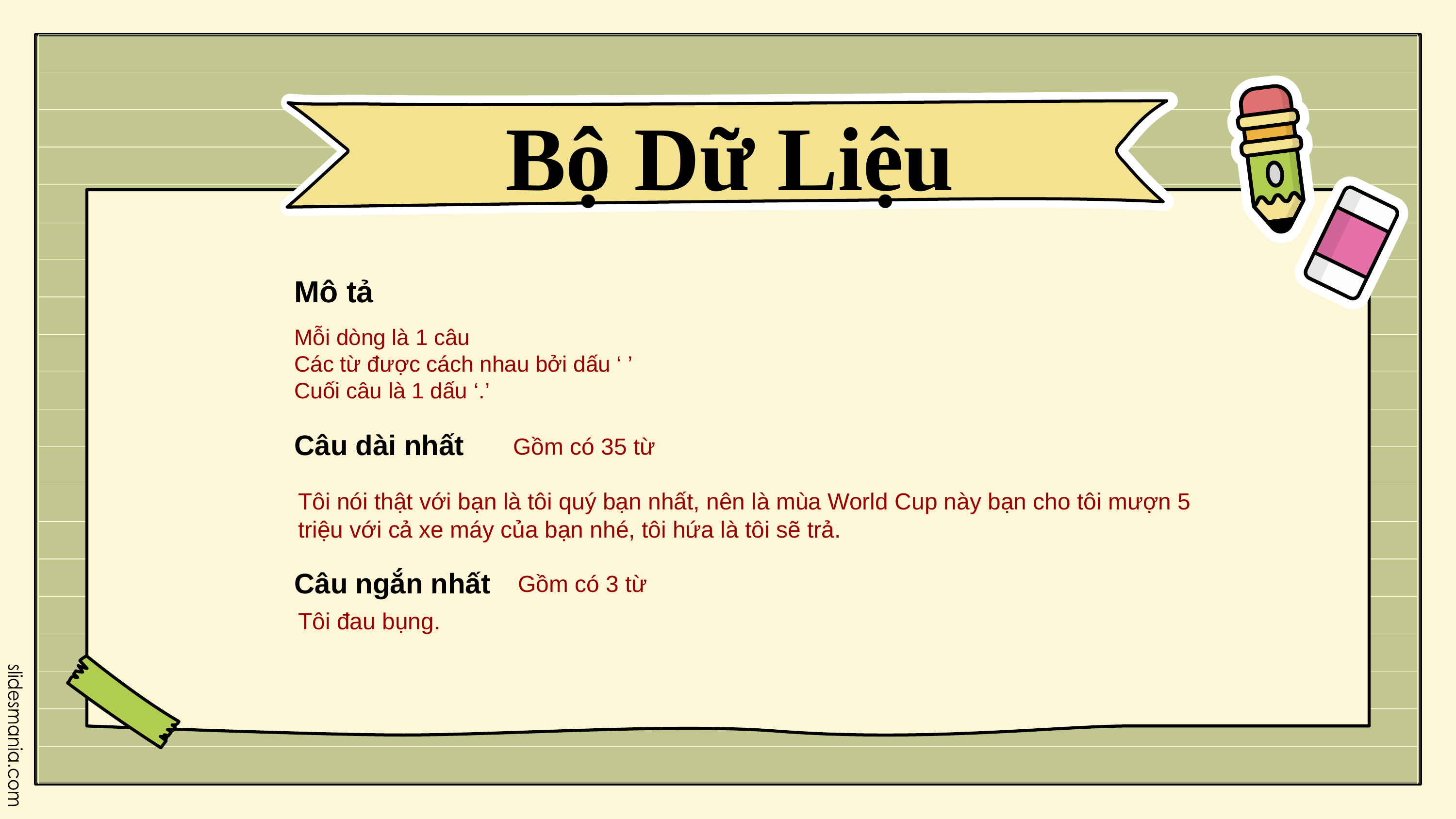

Bộ Dữ Liệu

Mô tả
Mỗi dòng là 1 câu
Các từ được cách nhau bởi dấu ‘ ’
Cuối câu là 1 dấu ‘.’
Câu dài nhất
Gồm có 35 từ
Tôi nói thật với bạn là tôi quý bạn nhất, nên là mùa World Cup này bạn cho tôi mượn 5 triệu với cả xe máy của bạn nhé, tôi hứa là tôi sẽ trả.
Câu ngắn nhất
Gồm có 3 từ
Tôi đau bụng.